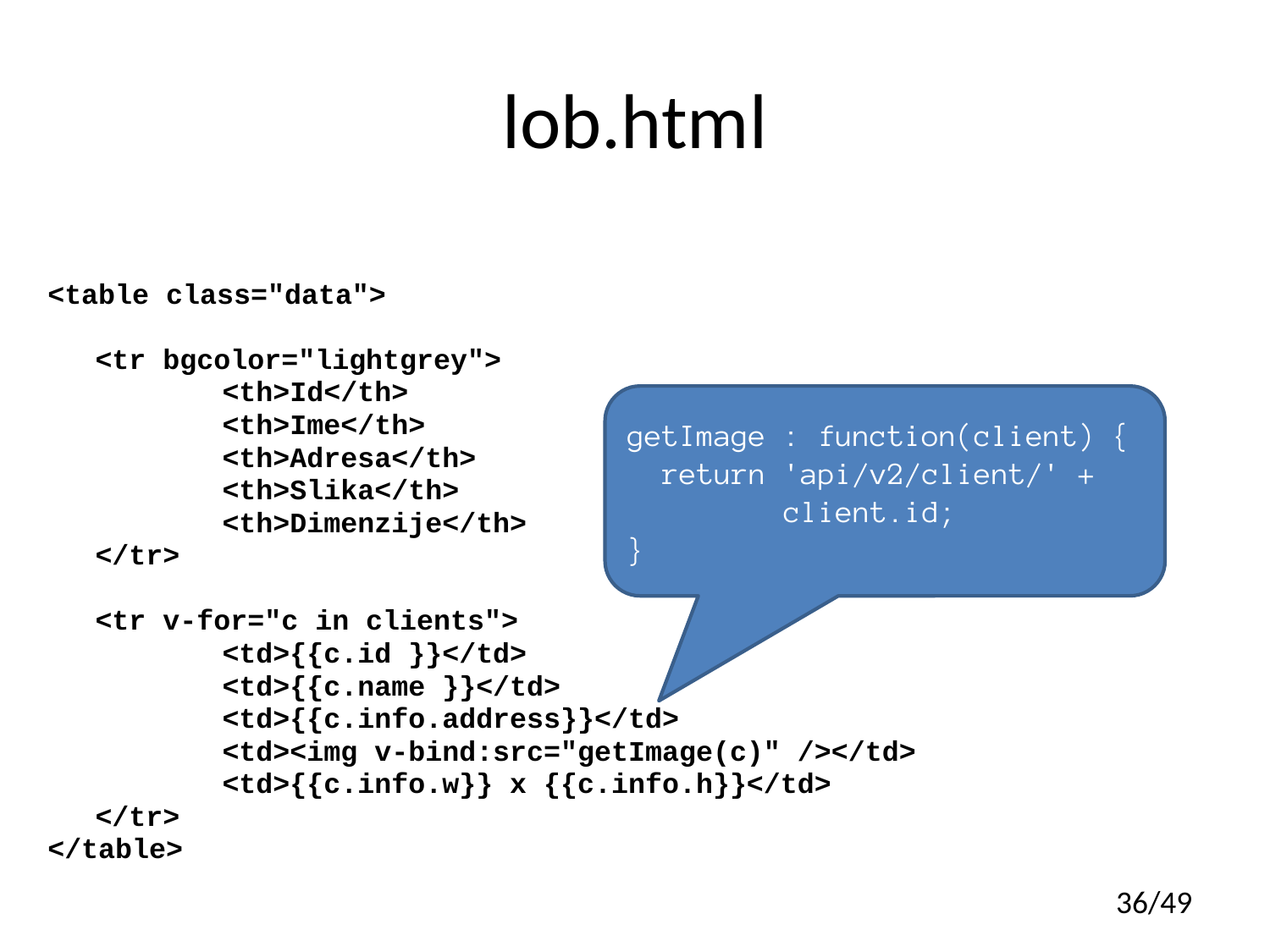

# lob.html
<table class="data">

	<tr bgcolor="lightgrey">
		<th>Id</th>
		<th>Ime</th>
		<th>Adresa</th>
		<th>Slika</th>
		<th>Dimenzije</th>
	</tr>

	<tr v-for="c in clients">
		<td>{{c.id }}</td>
		<td>{{c.name }}</td>
		<td>{{c.info.address}}</td>
		<td><img v-bind:src="getImage(c)" /></td>
		<td>{{c.info.w}} x {{c.info.h}}</td>
	</tr>
</table>
getImage : function(client) {
  return 'api/v2/client/' +
         client.id;
}